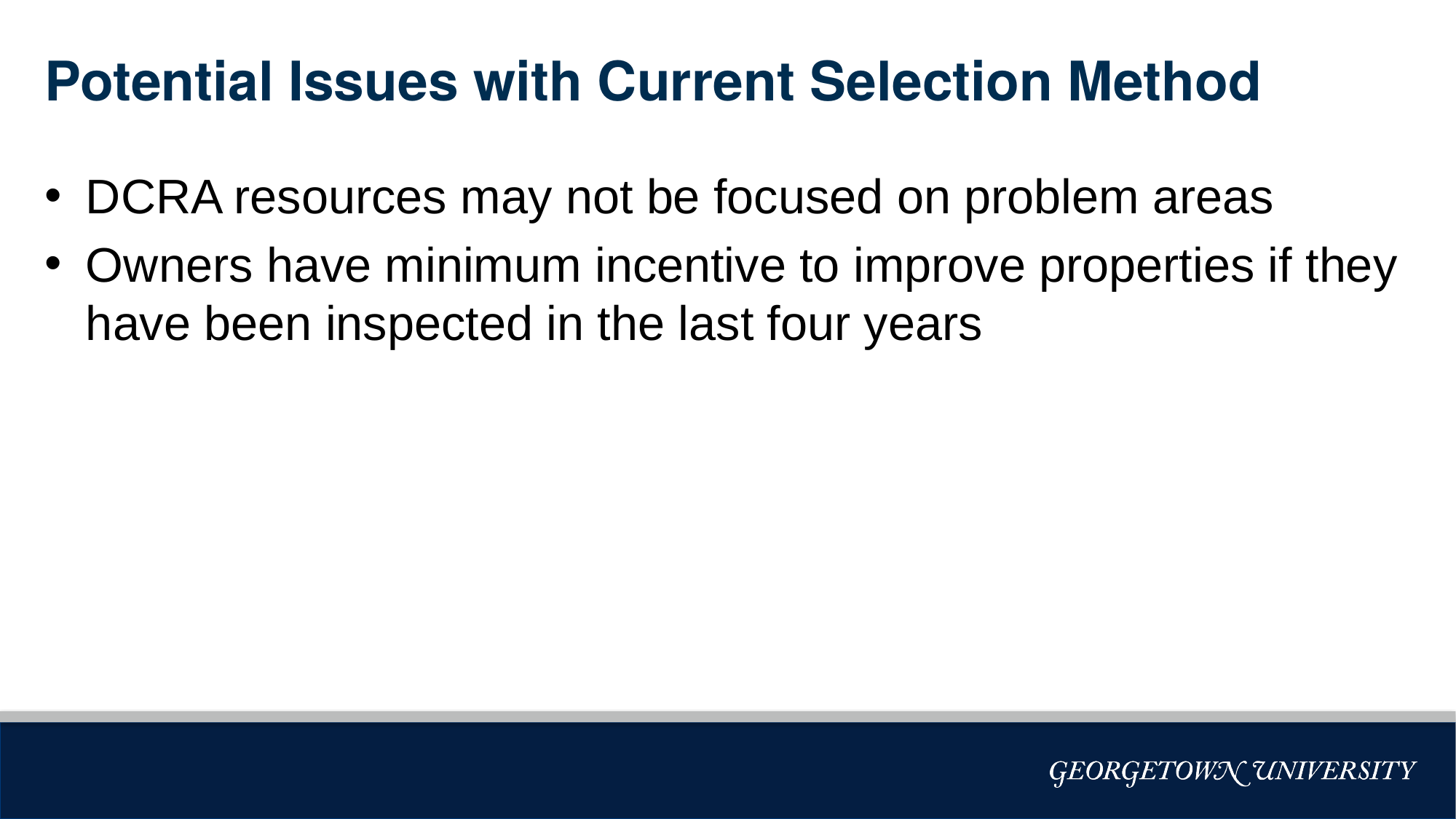

# Potential Issues with Current Selection Method
DCRA resources may not be focused on problem areas
Owners have minimum incentive to improve properties if they have been inspected in the last four years